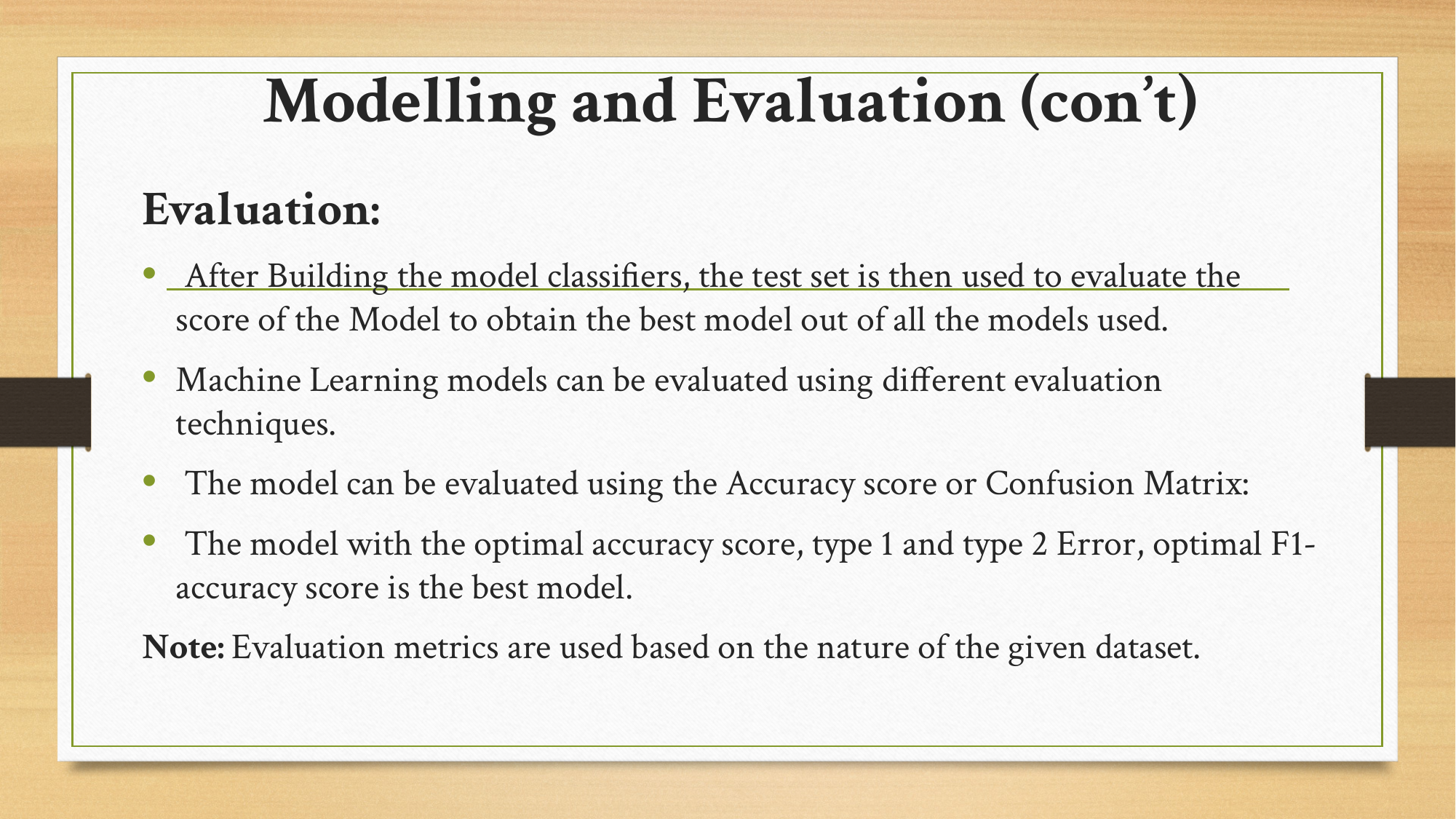

# Modelling and Evaluation (con’t)
Evaluation:
 After Building the model classifiers, the test set is then used to evaluate the score of the Model to obtain the best model out of all the models used.
Machine Learning models can be evaluated using different evaluation techniques.
 The model can be evaluated using the Accuracy score or Confusion Matrix:
 The model with the optimal accuracy score, type 1 and type 2 Error, optimal F1- accuracy score is the best model.
Note: Evaluation metrics are used based on the nature of the given dataset.